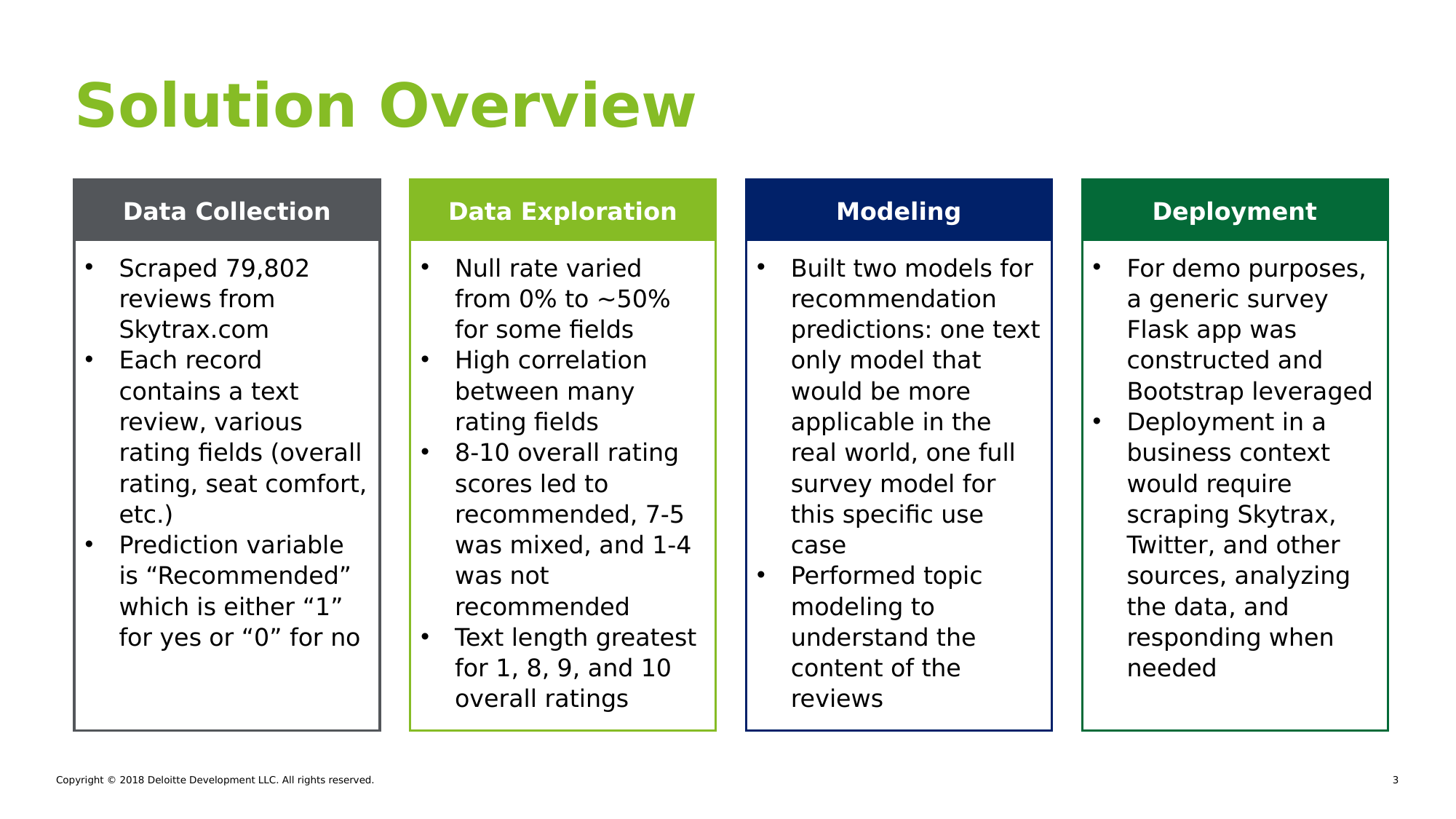

Solution Overview
Data Collection
Data Exploration
Modeling
Deployment
Scraped 79,802 reviews from Skytrax.com
Each record contains a text review, various rating fields (overall rating, seat comfort, etc.)
Prediction variable is “Recommended” which is either “1” for yes or “0” for no
Null rate varied from 0% to ~50% for some fields
High correlation between many rating fields
8-10 overall rating scores led to recommended, 7-5 was mixed, and 1-4 was not recommended
Text length greatest for 1, 8, 9, and 10 overall ratings
Built two models for recommendation predictions: one text only model that would be more applicable in the real world, one full survey model for this specific use case
Performed topic modeling to understand the content of the reviews
For demo purposes, a generic survey Flask app was constructed and Bootstrap leveraged
Deployment in a business context would require scraping Skytrax, Twitter, and other sources, analyzing the data, and responding when needed